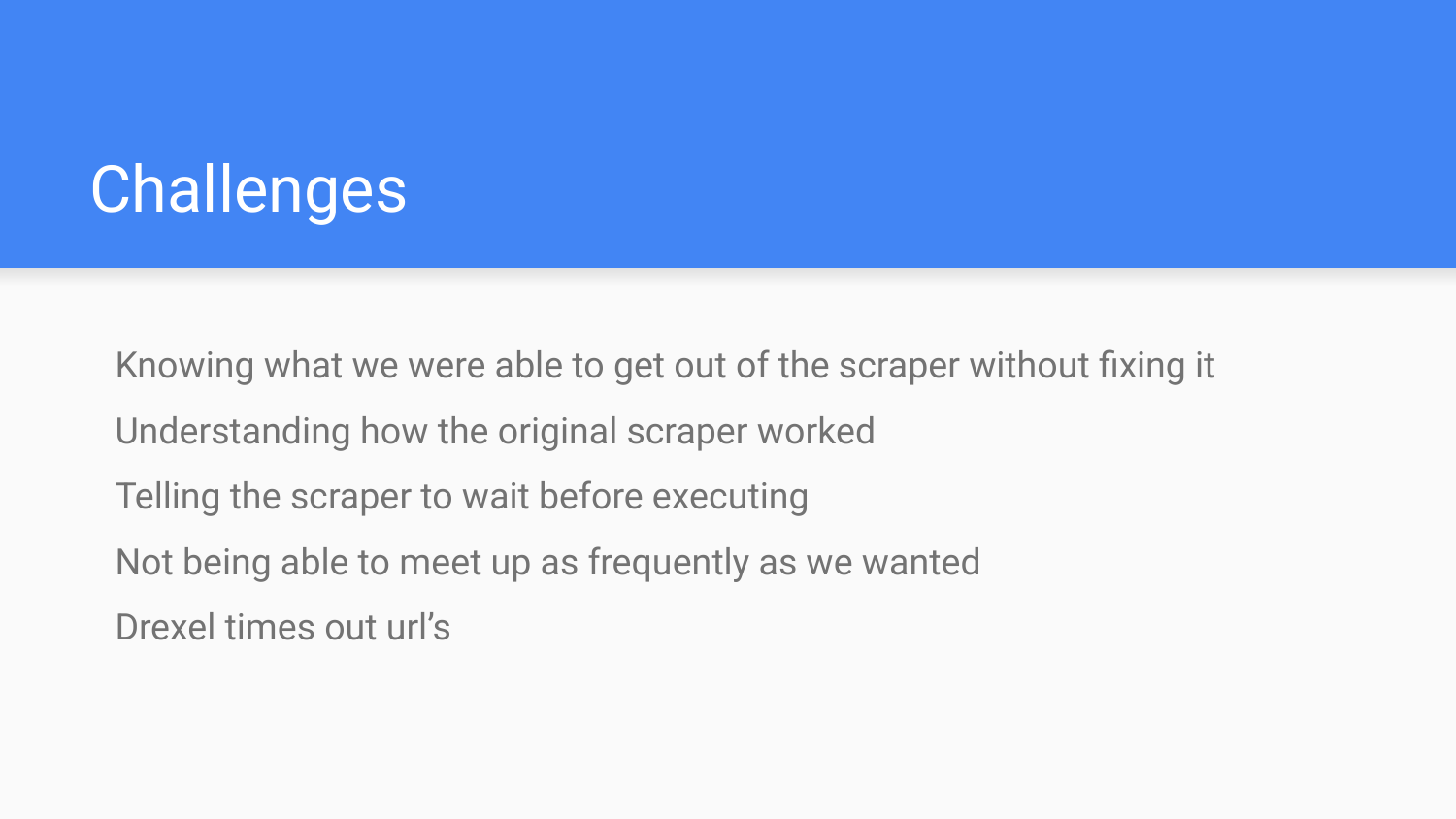

# Challenges
Knowing what we were able to get out of the scraper without fixing it
Understanding how the original scraper worked
Telling the scraper to wait before executing
Not being able to meet up as frequently as we wanted
Drexel times out url’s